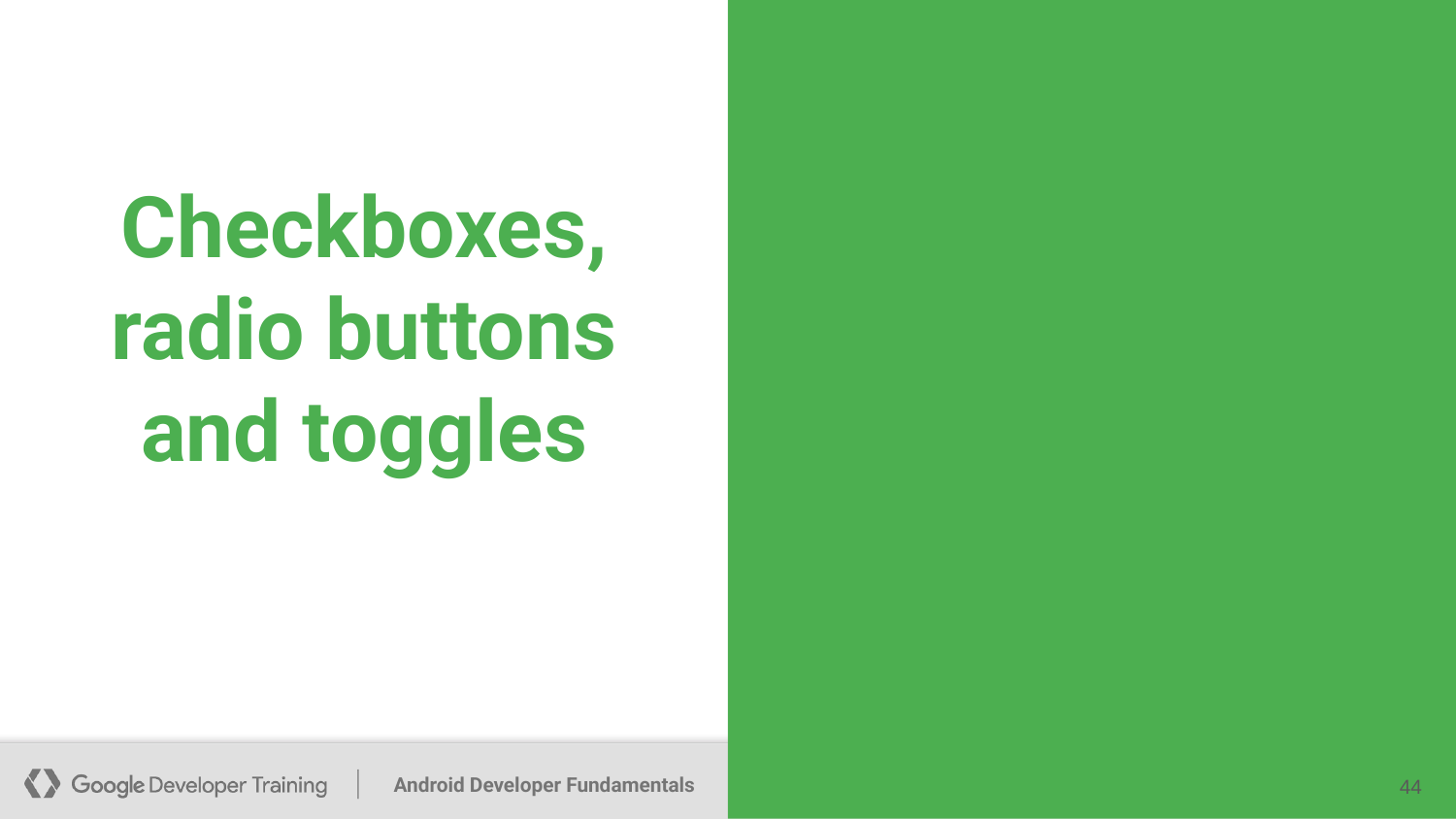

# Checkboxes, radio buttons and toggles
44